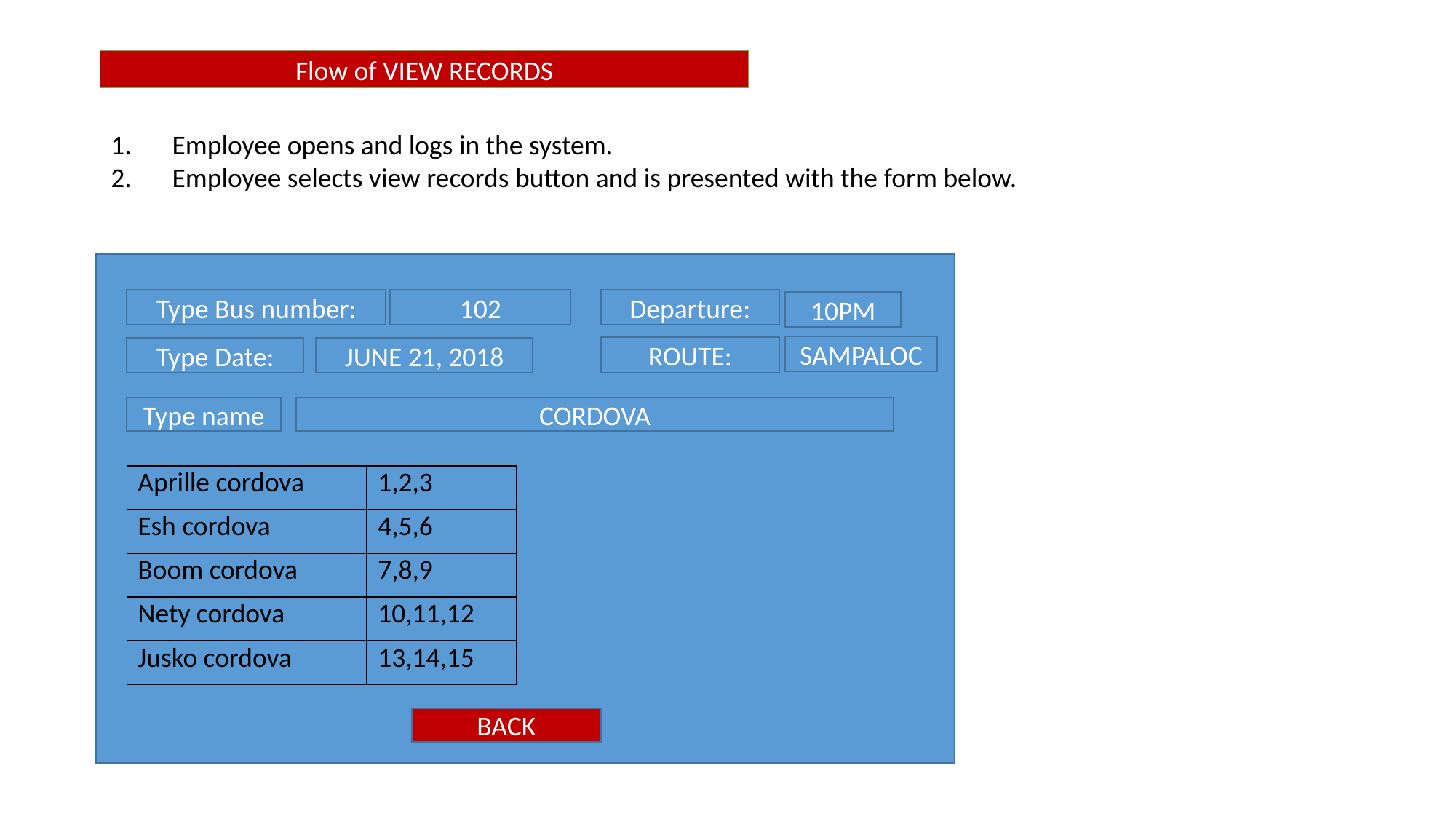

Flow of VIEW RECORDS
Employee opens and logs in the system.
Employee selects view records button and is presented with the form below.

Type Bus number:
102
Departure:
10PM
SAMPALOC
ROUTE:
Type Date:
JUNE 21, 2018
Type name
CORDOVA
| Aprille cordova |
| --- |
| Esh cordova |
| Boom cordova |
| Nety cordova |
| Jusko cordova |
| 1,2,3 |
| --- |
| 4,5,6 |
| 7,8,9 |
| 10,11,12 |
| 13,14,15 |
BACK